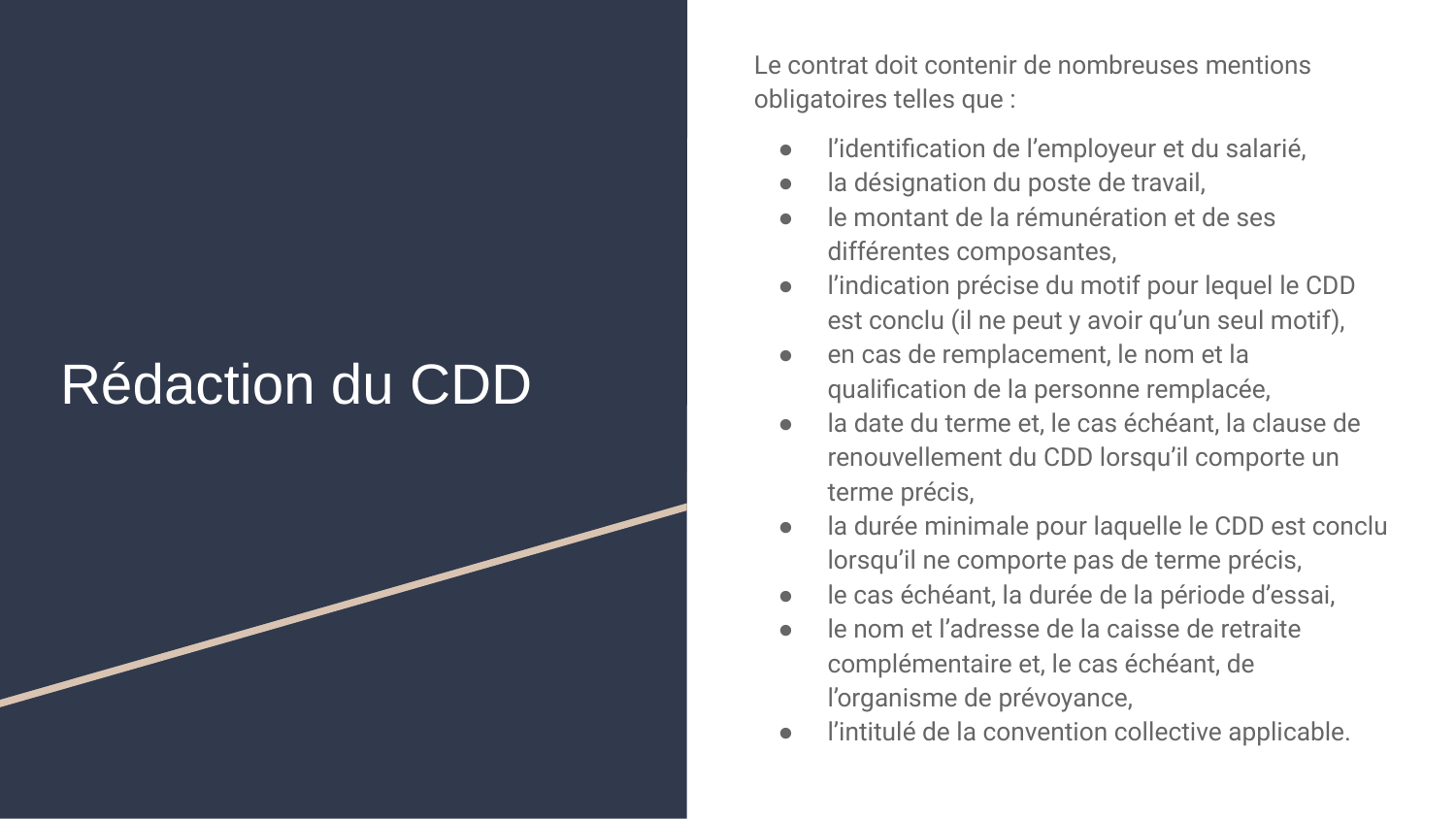

Le contrat doit contenir de nombreuses mentions obligatoires telles que :
l’identification de l’employeur et du salarié,
la désignation du poste de travail,
le montant de la rémunération et de ses différentes composantes,
l’indication précise du motif pour lequel le CDD est conclu (il ne peut y avoir qu’un seul motif),
en cas de remplacement, le nom et la qualification de la personne remplacée,
la date du terme et, le cas échéant, la clause de renouvellement du CDD lorsqu’il comporte un terme précis,
la durée minimale pour laquelle le CDD est conclu lorsqu’il ne comporte pas de terme précis,
le cas échéant, la durée de la période d’essai,
le nom et l’adresse de la caisse de retraite complémentaire et, le cas échéant, de l’organisme de prévoyance,
l’intitulé de la convention collective applicable.
# Rédaction du CDD